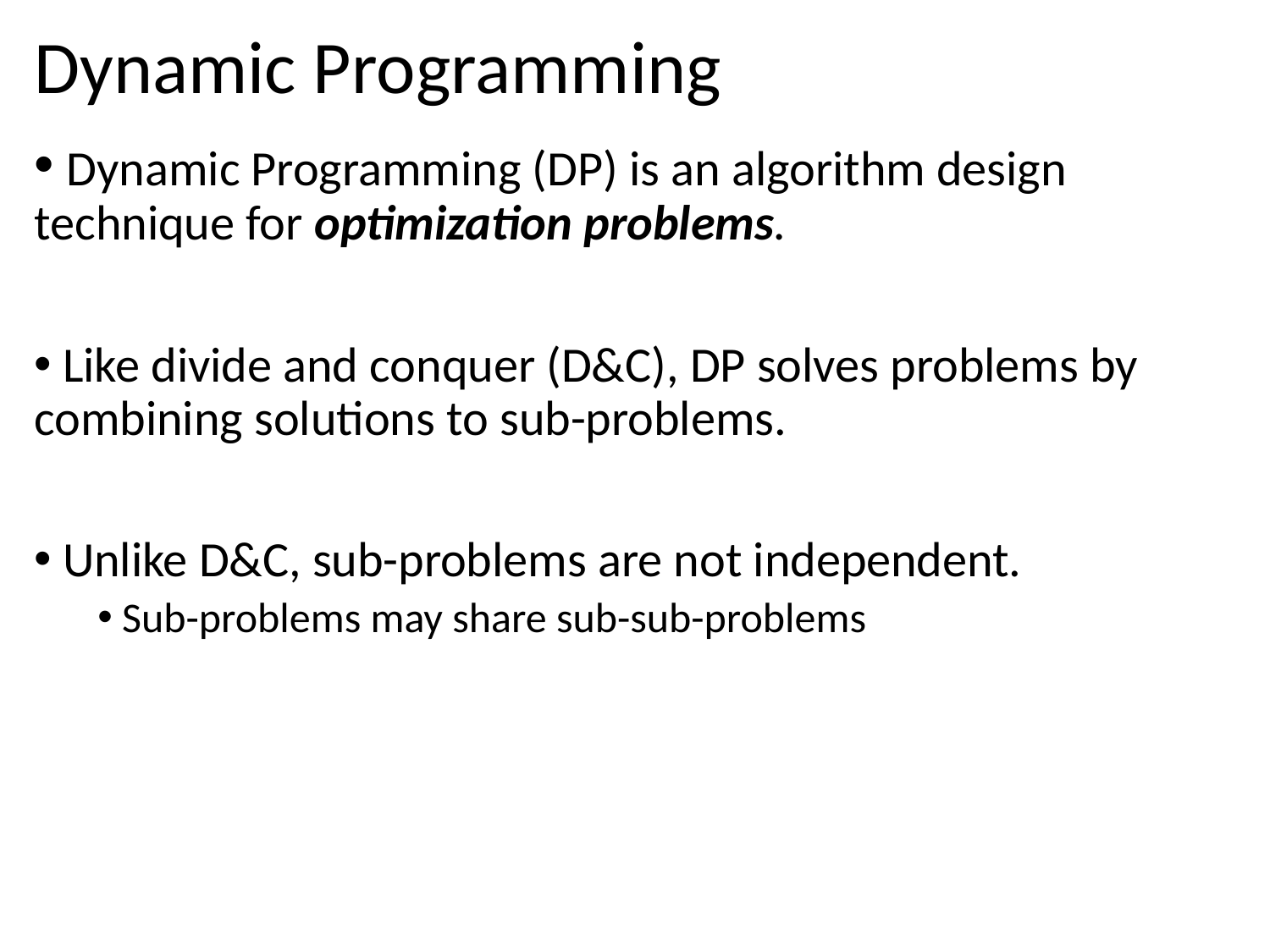

# Dynamic Programming
 Dynamic Programming (DP) is an algorithm design technique for optimization problems.

 Like divide and conquer (D&C), DP solves problems by combining solutions to sub-problems.

 Unlike D&C, sub-problems are not independent.
 Sub-problems may share sub-sub-problems